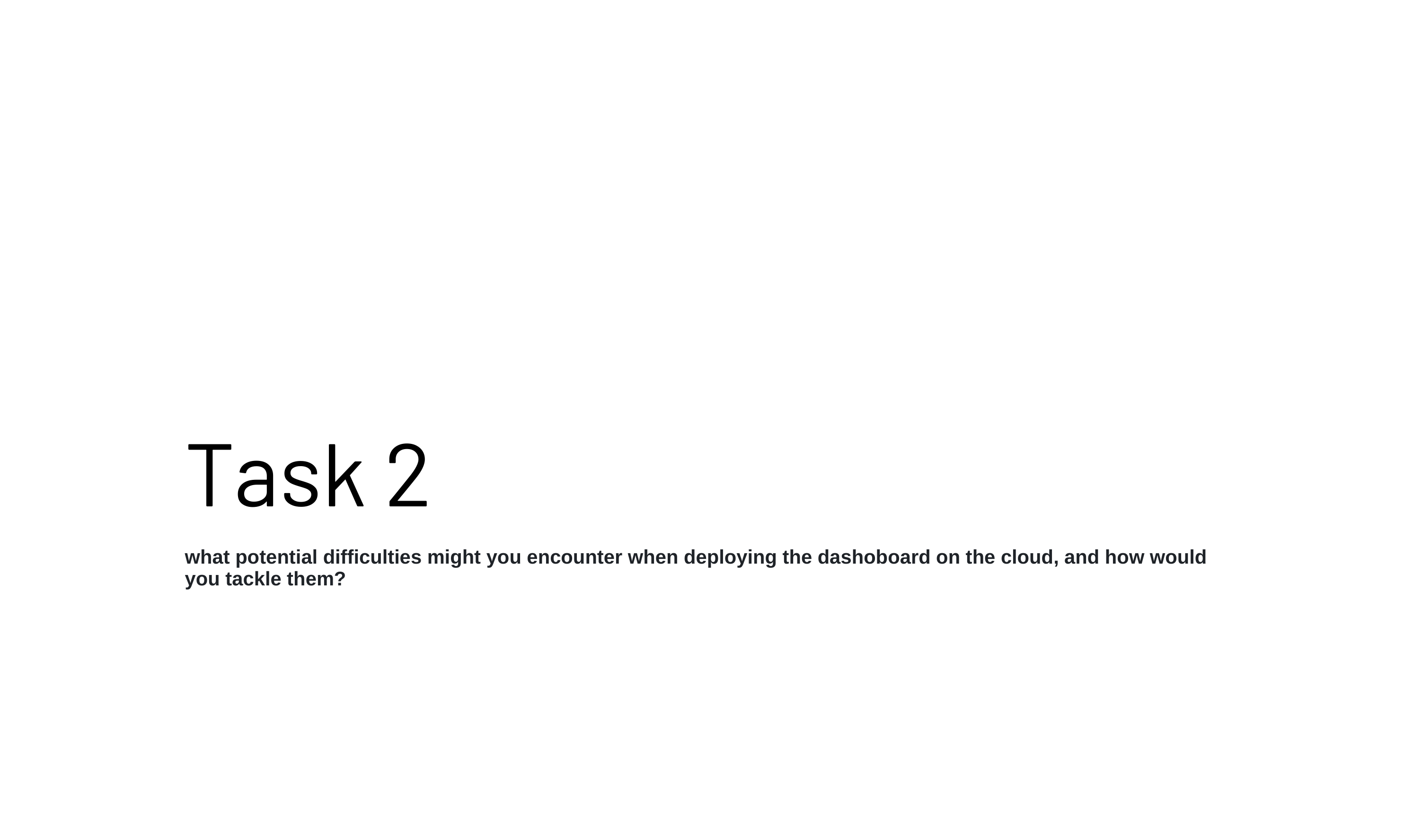

# Task 2 what potential difficulties might you encounter when deploying the dashoboard on the cloud, and how would you tackle them?